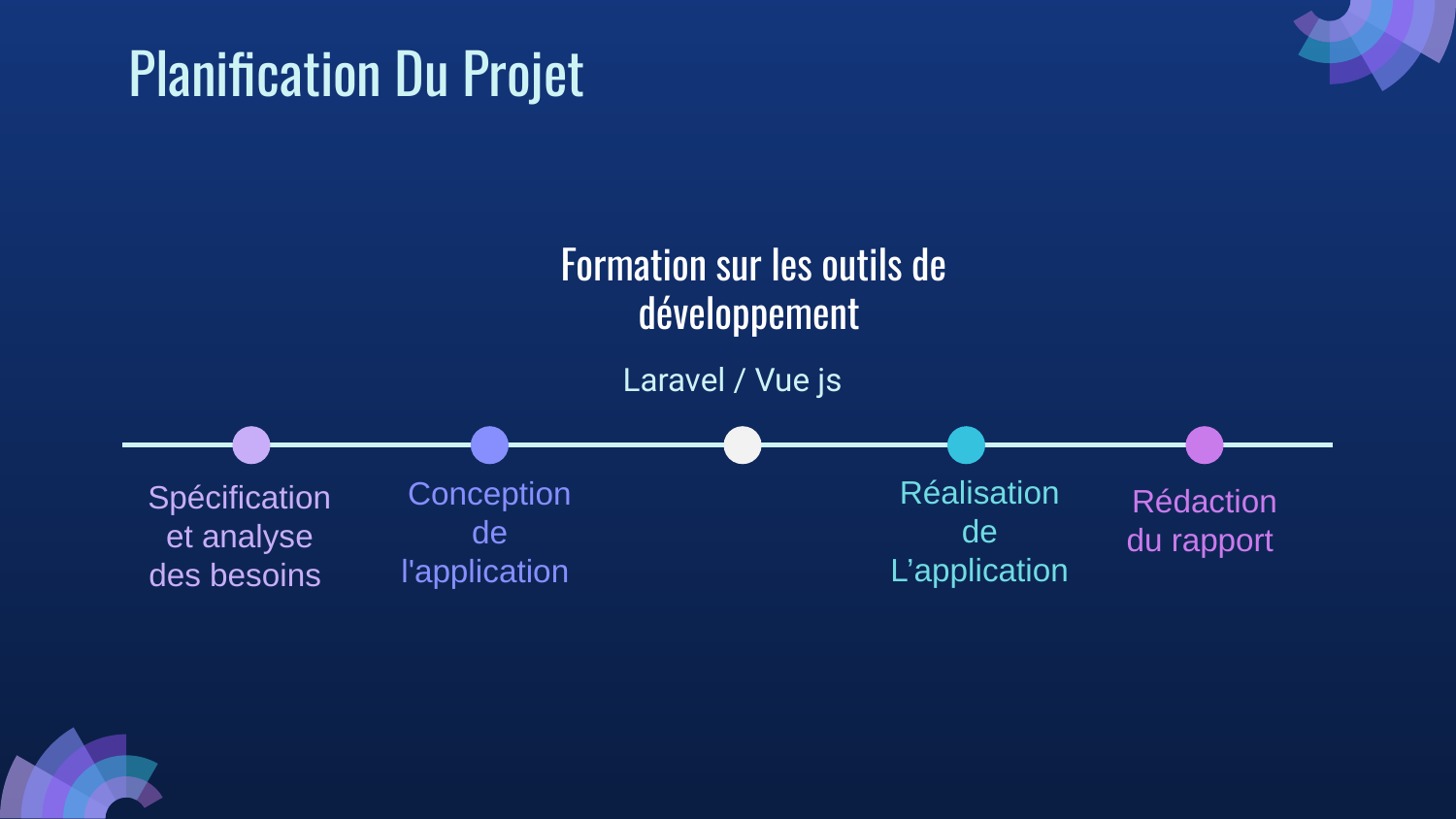

# Planification Du Projet
Formation sur les outils de développement
Laravel / Vue js

Conception de l'application
Spécification et analyse des besoins
Rédaction du rapport
Réalisation de L’application